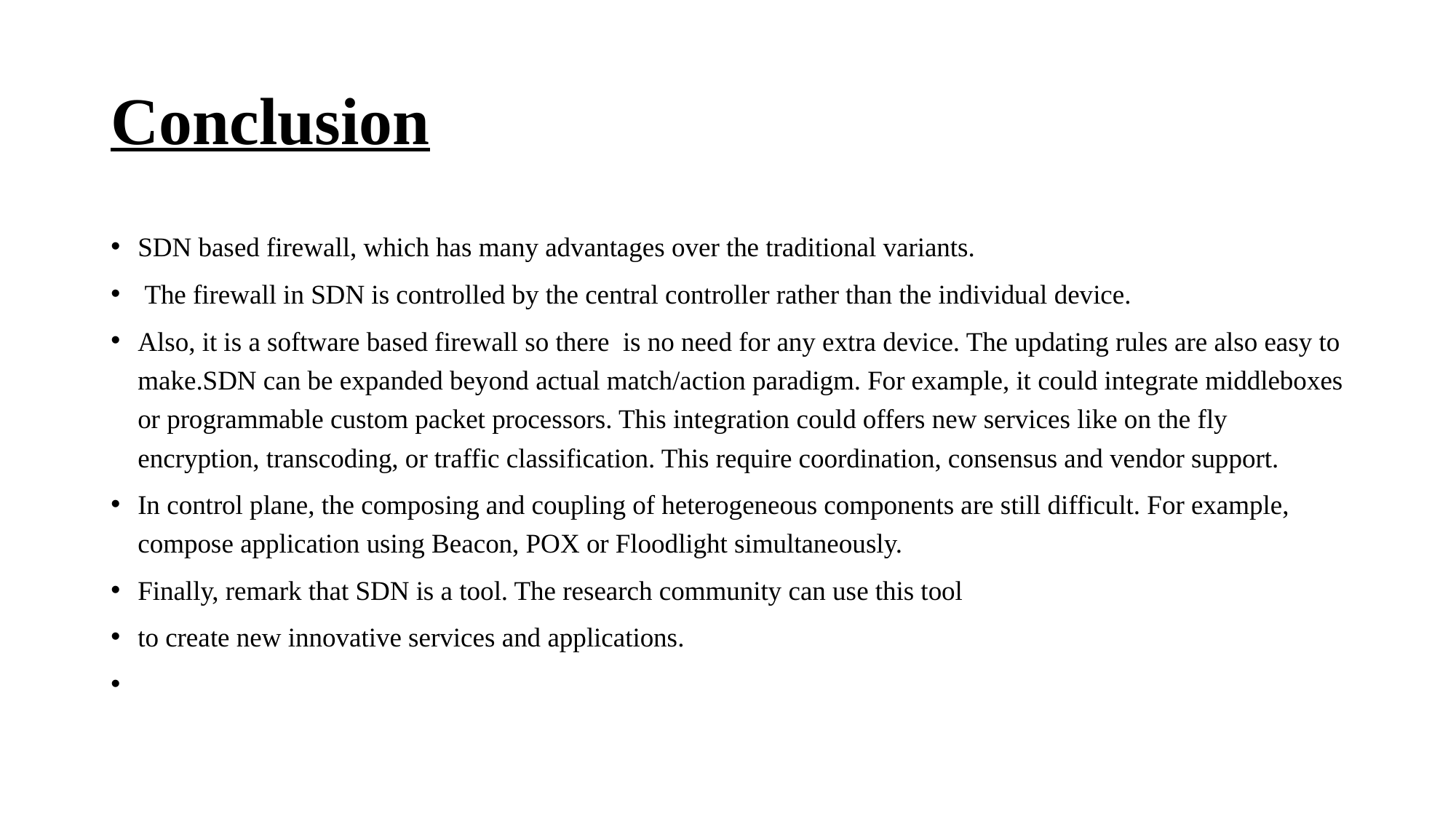

# Conclusion
SDN based firewall, which has many advantages over the traditional variants.
 The firewall in SDN is controlled by the central controller rather than the individual device.
Also, it is a software based firewall so there  is no need for any extra device. The updating rules are also easy to make.SDN can be expanded beyond actual match/action paradigm. For example, it could integrate middleboxes or programmable custom packet processors. This integration could offers new services like on the fly encryption, transcoding, or traffic classification. This require coordination, consensus and vendor support.
In control plane, the composing and coupling of heterogeneous components are still difficult. For example, compose application using Beacon, POX or Floodlight simultaneously.
Finally, remark that SDN is a tool. The research community can use this tool
to create new innovative services and applications.